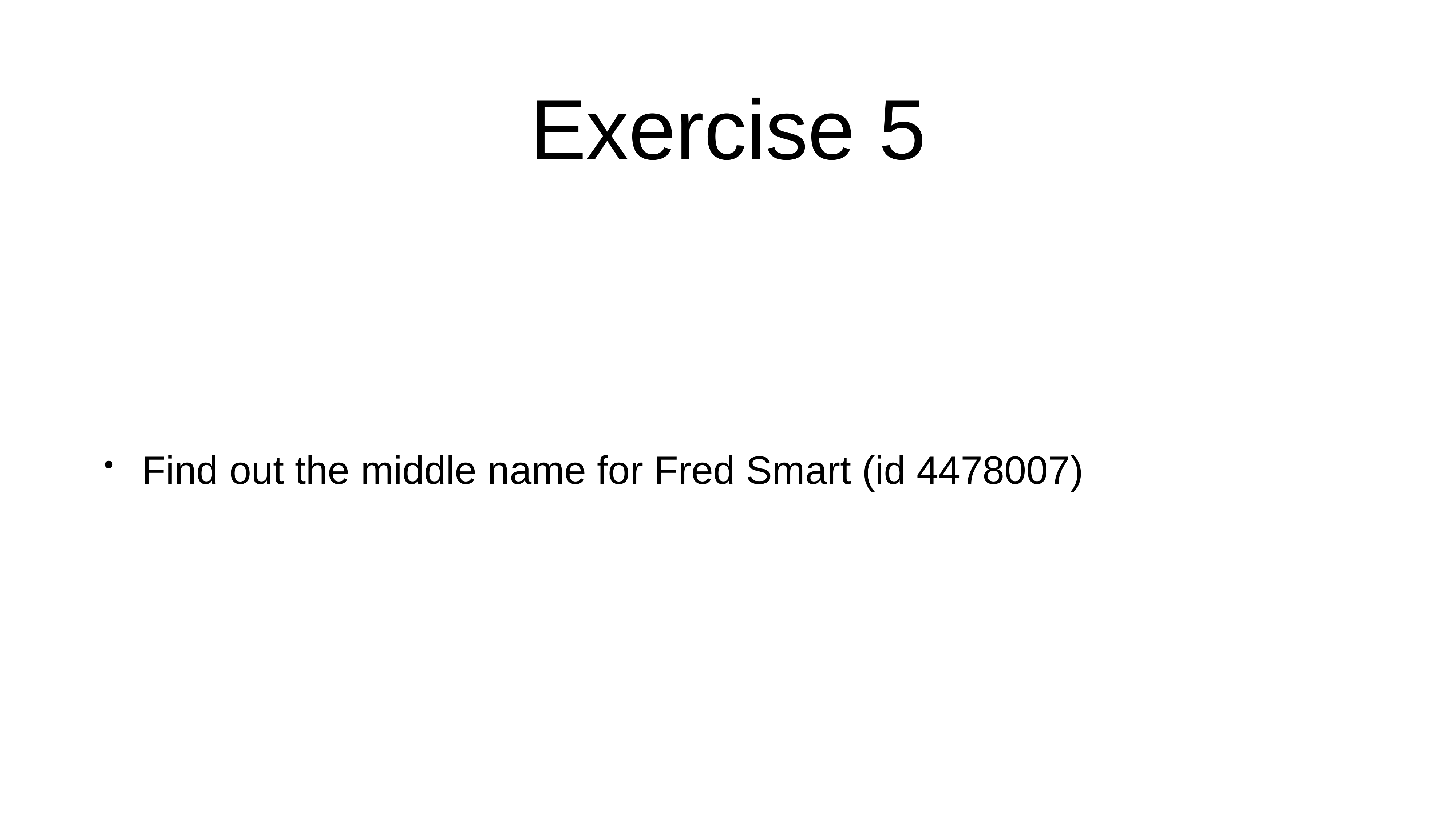

# Exercise 5
Find out the middle name for Fred Smart (id 4478007)